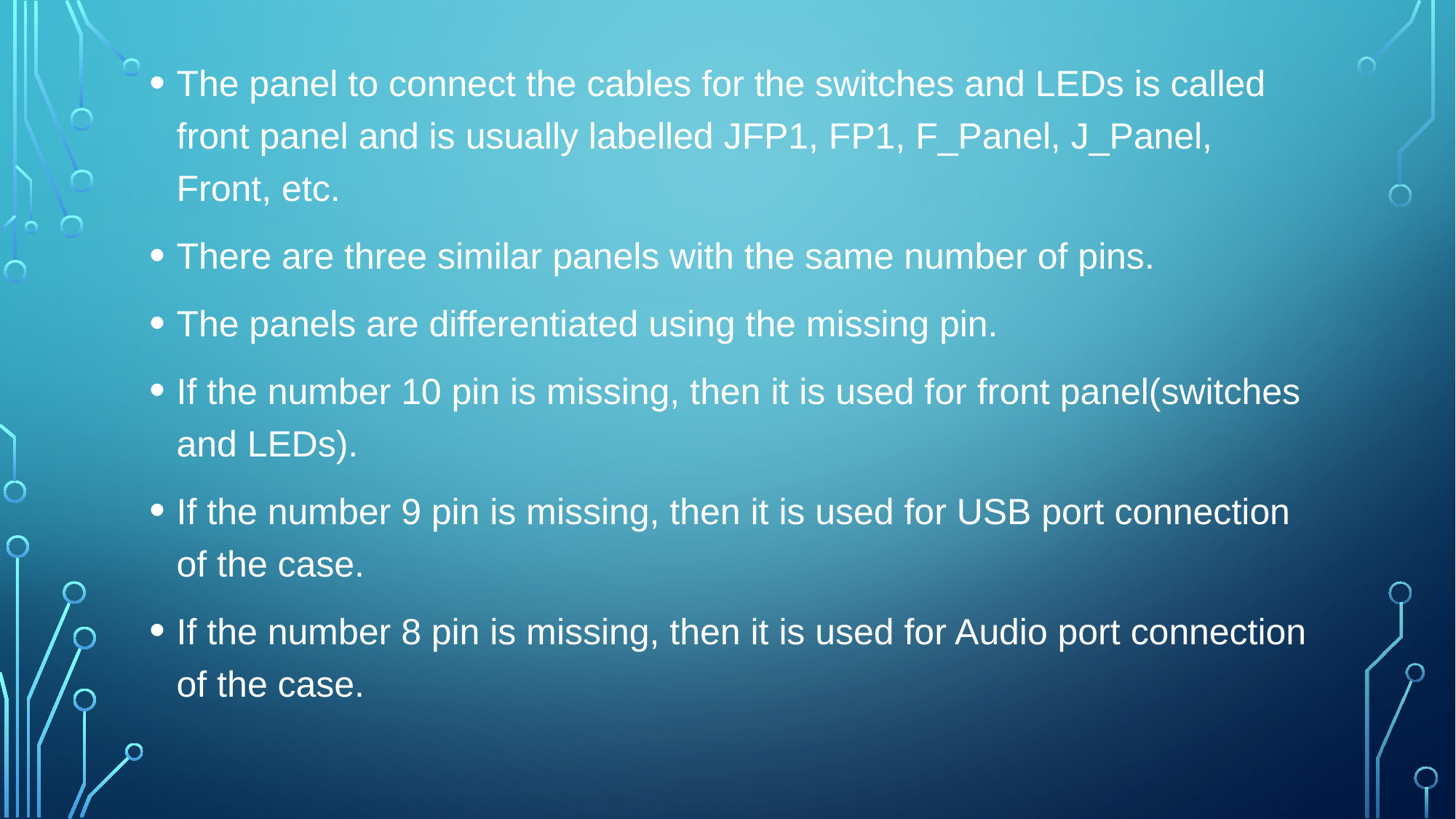

The panel to connect the cables for the switches and LEDs is called front panel and is usually labelled JFP1, FP1, F_Panel, J_Panel, Front, etc.
There are three similar panels with the same number of pins.
The panels are differentiated using the missing pin.
If the number 10 pin is missing, then it is used for front panel(switches and LEDs).
If the number 9 pin is missing, then it is used for USB port connection of the case.
If the number 8 pin is missing, then it is used for Audio port connection of the case.